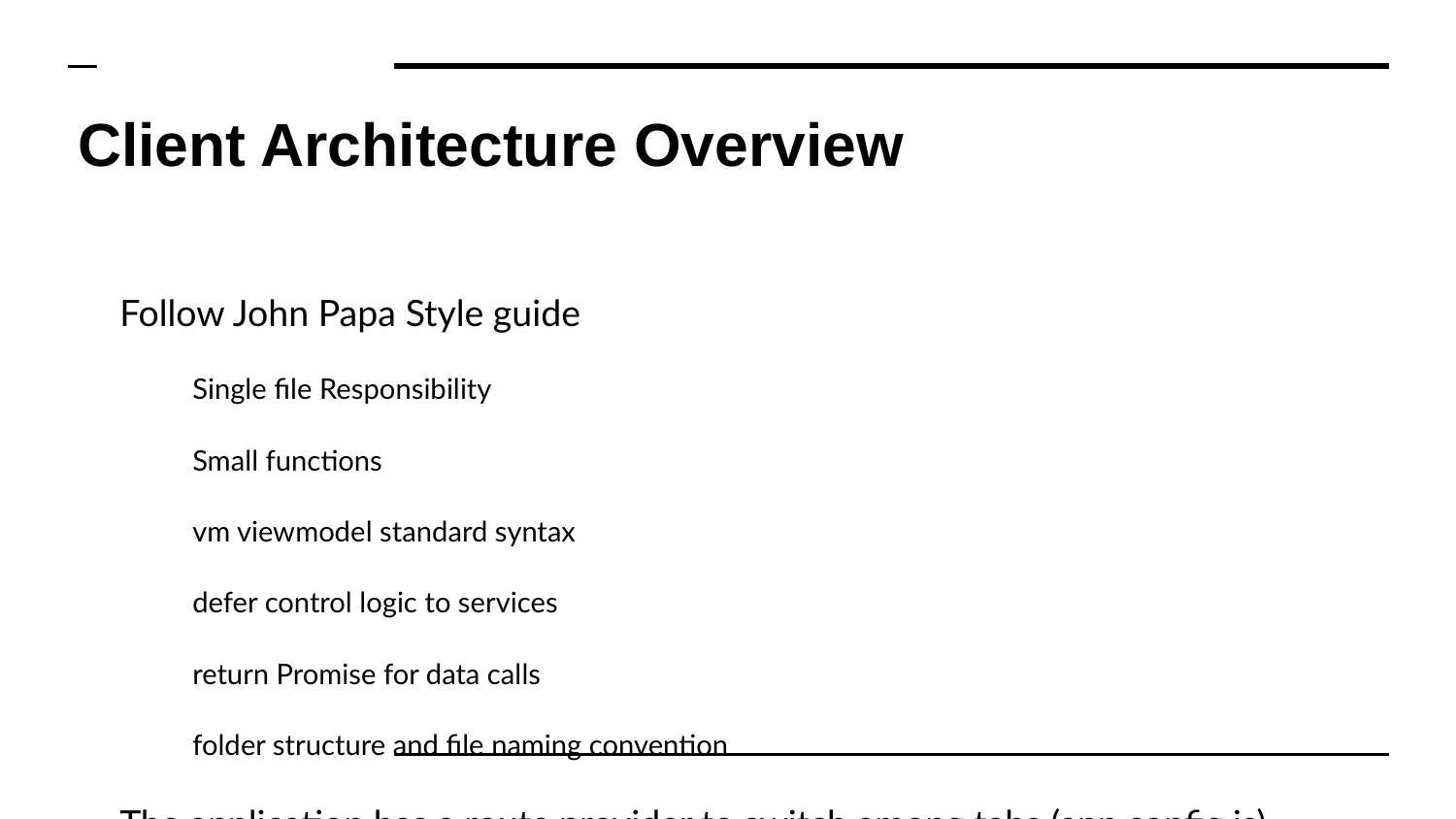

# Client Architecture Overview
Follow John Papa Style guide
Single file Responsibility
Small functions
vm viewmodel standard syntax
defer control logic to services
return Promise for data calls
folder structure and file naming convention
The application has a route provider to switch among tabs (app.config.js)
Rest Calls to save Tabata settings
Cookies to save Classic Timer settings